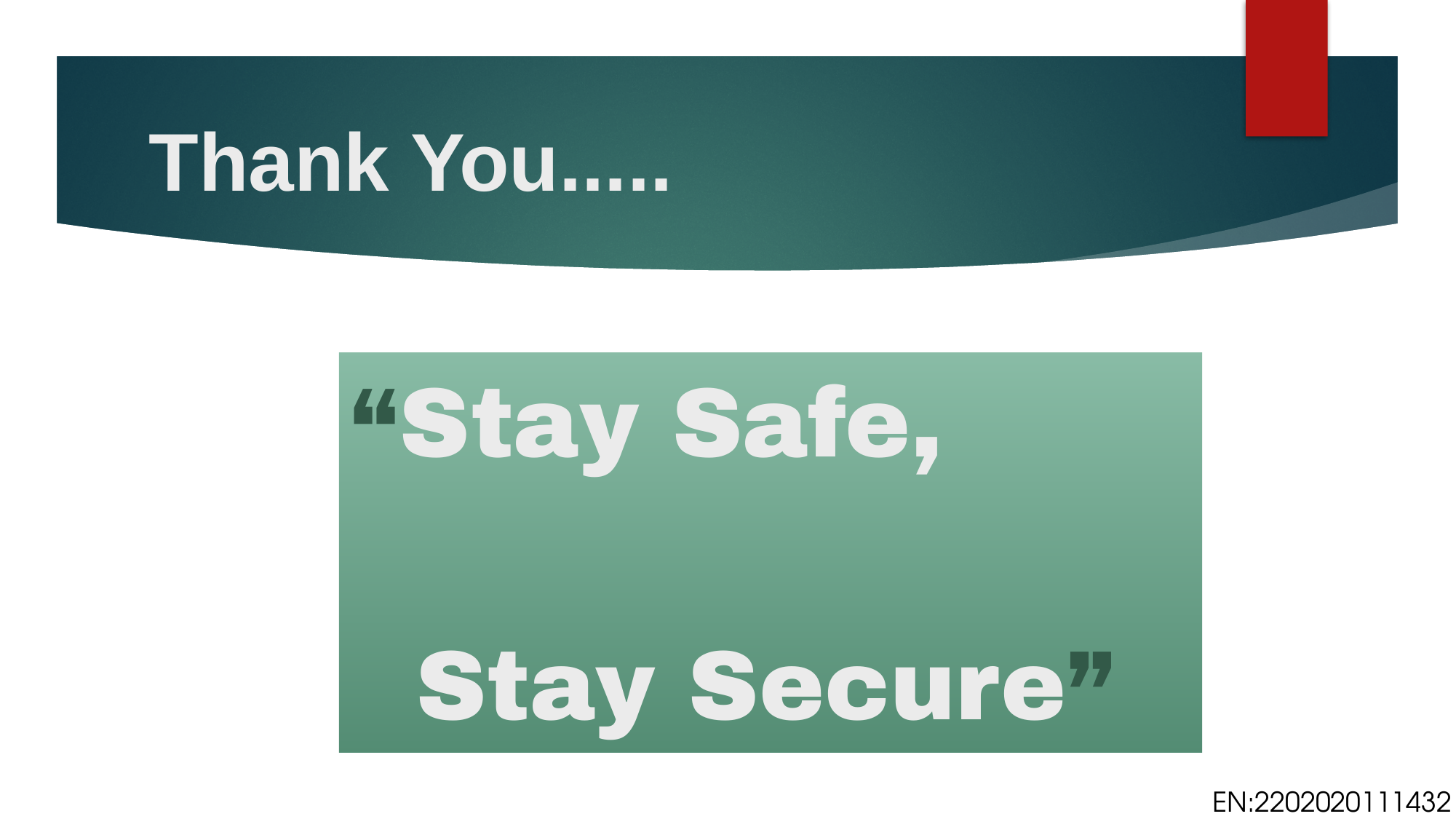

# Thank You.....

“Stay Safe,

  Stay Secure”
EN:2202020111432